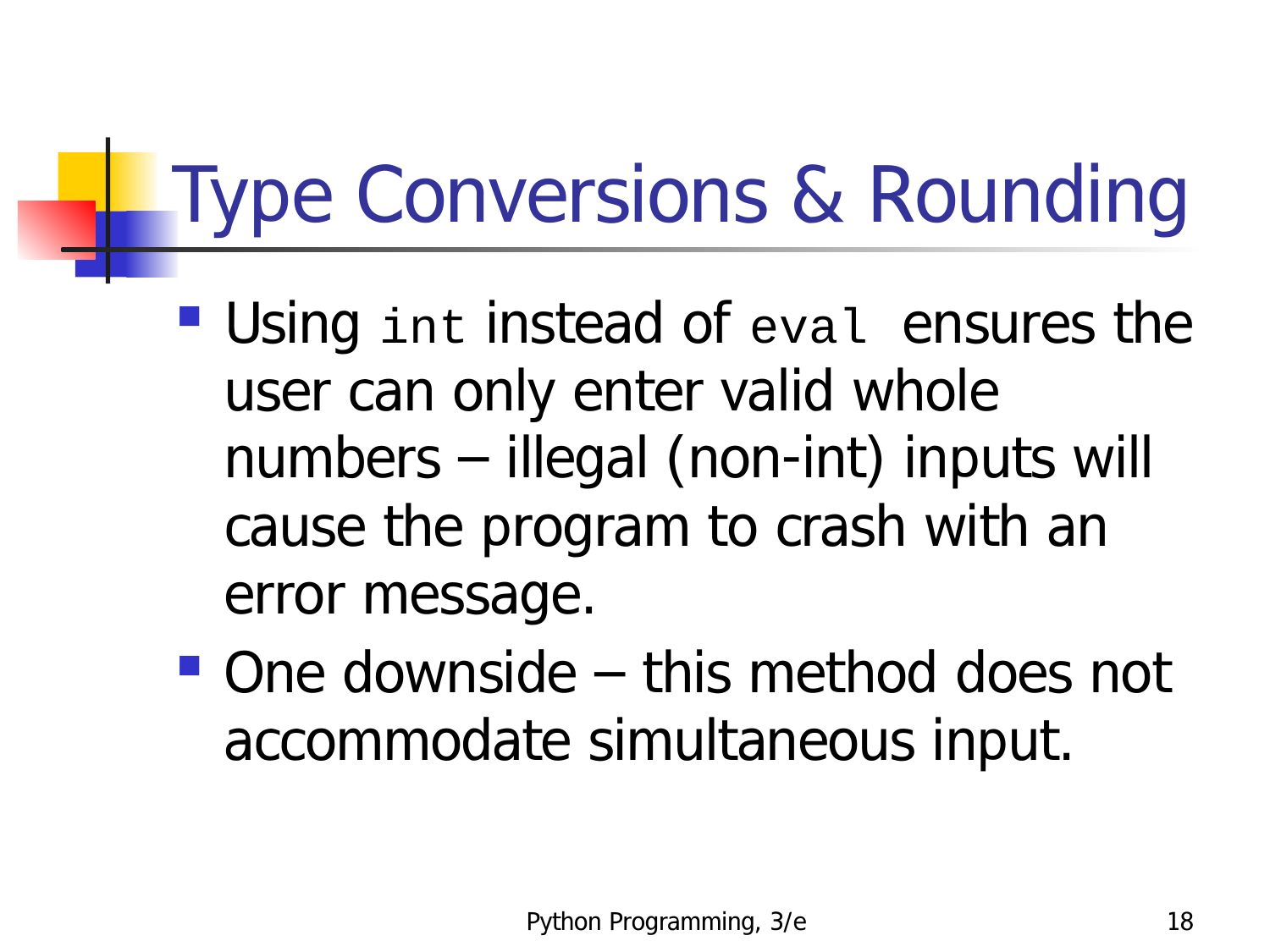

# Type Conversions & Rounding
Using int instead of eval  ensures the user can only enter valid whole numbers – illegal (non-int) inputs will cause the program to crash with an error message.
One downside – this method does not accommodate simultaneous input.
Python Programming, 3/e
18